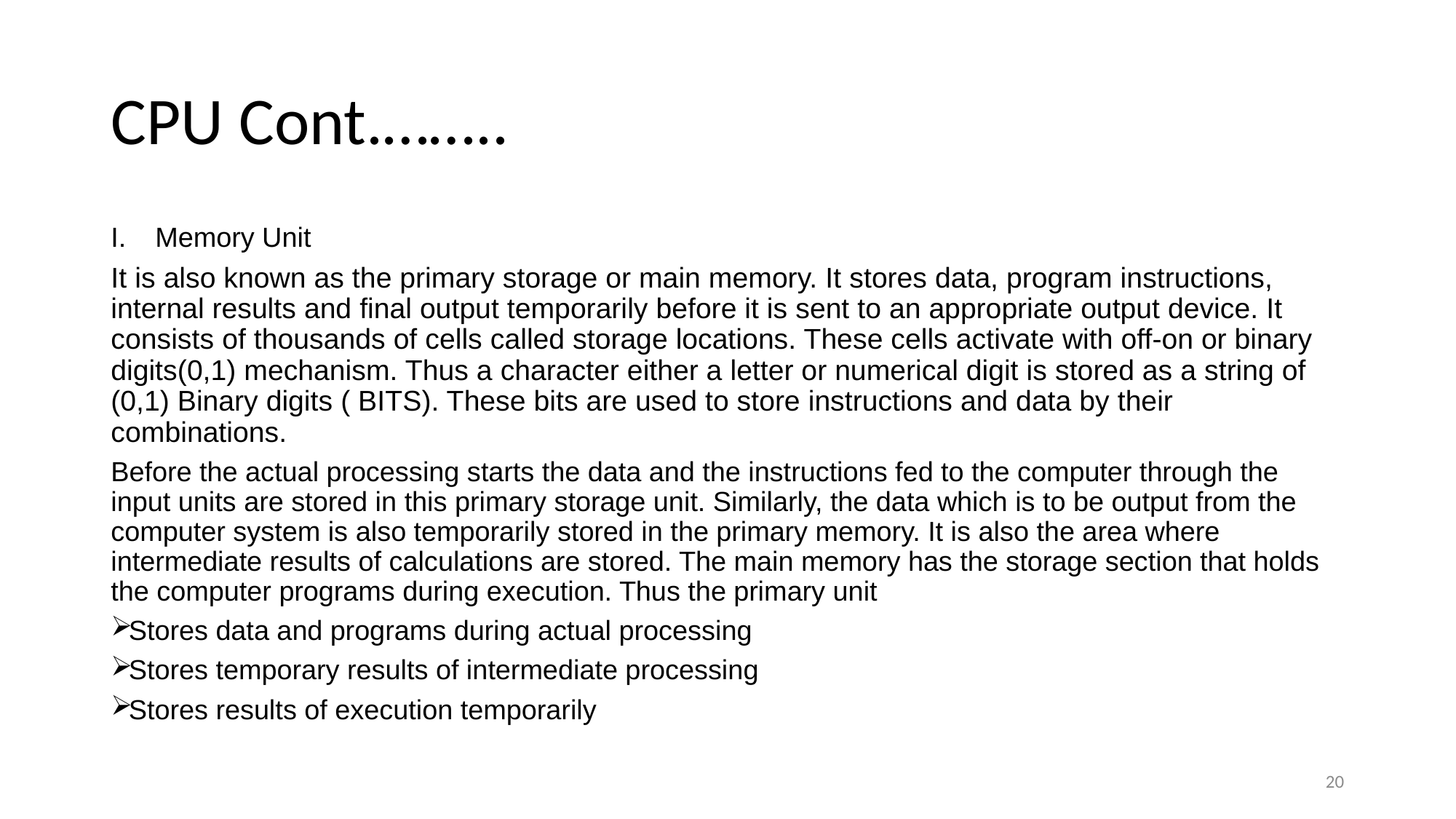

# CPU Cont.……..
Memory Unit
It is also known as the primary storage or main memory. It stores data, program instructions, internal results and final output temporarily before it is sent to an appropriate output device. It consists of thousands of cells called storage locations. These cells activate with off-on or binary digits(0,1) mechanism. Thus a character either a letter or numerical digit is stored as a string of (0,1) Binary digits ( BITS). These bits are used to store instructions and data by their combinations.
Before the actual processing starts the data and the instructions fed to the computer through the input units are stored in this primary storage unit. Similarly, the data which is to be output from the computer system is also temporarily stored in the primary memory. It is also the area where intermediate results of calculations are stored. The main memory has the storage section that holds the computer programs during execution. Thus the primary unit
Stores data and programs during actual processing
Stores temporary results of intermediate processing
Stores results of execution temporarily
20